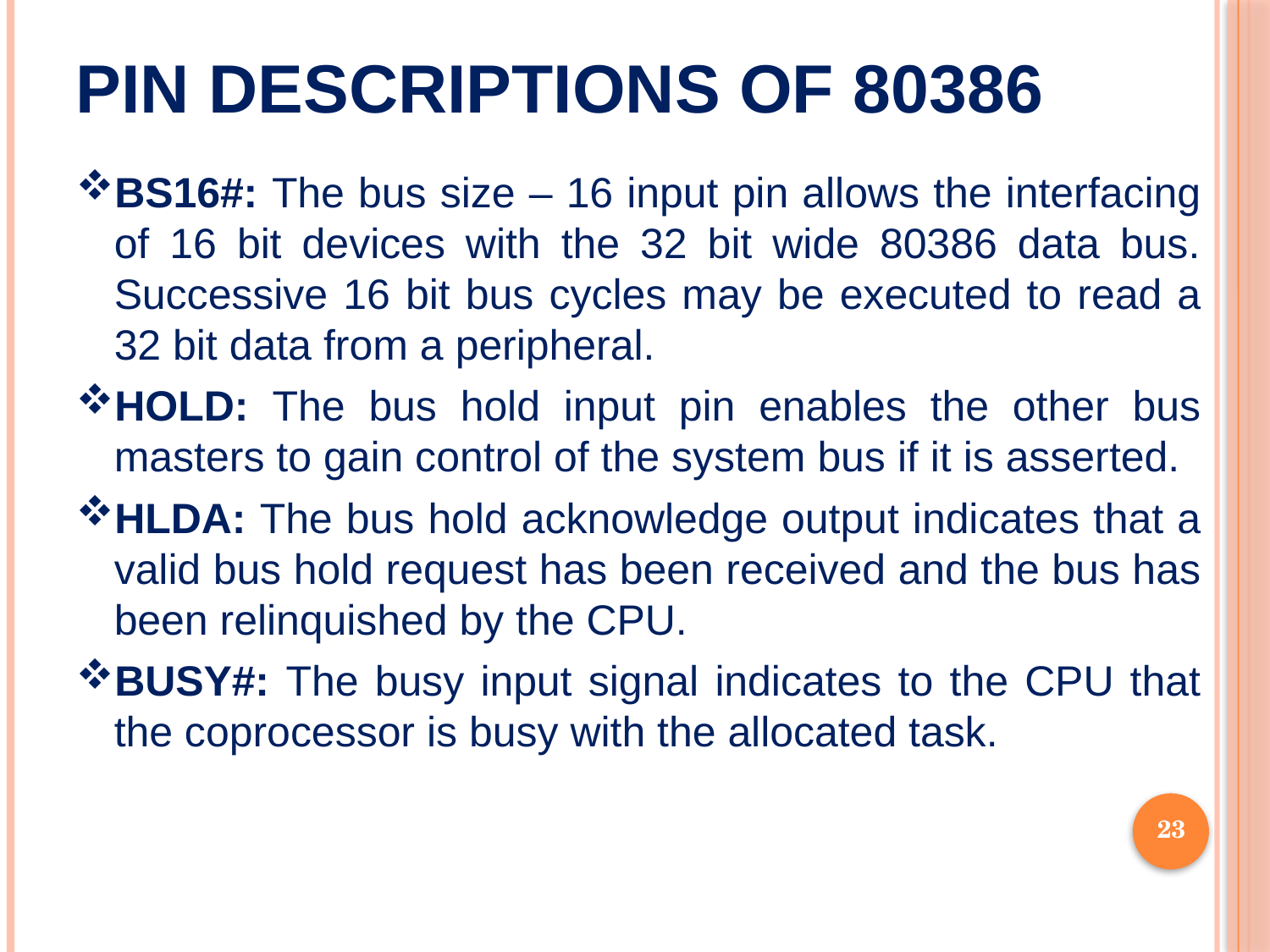

# Pin Descriptions of 80386
BS16#: The bus size – 16 input pin allows the interfacing of 16 bit devices with the 32 bit wide 80386 data bus. Successive 16 bit bus cycles may be executed to read a 32 bit data from a peripheral.
HOLD: The bus hold input pin enables the other bus masters to gain control of the system bus if it is asserted.
HLDA: The bus hold acknowledge output indicates that a valid bus hold request has been received and the bus has been relinquished by the CPU.
BUSY#: The busy input signal indicates to the CPU that the coprocessor is busy with the allocated task.
23